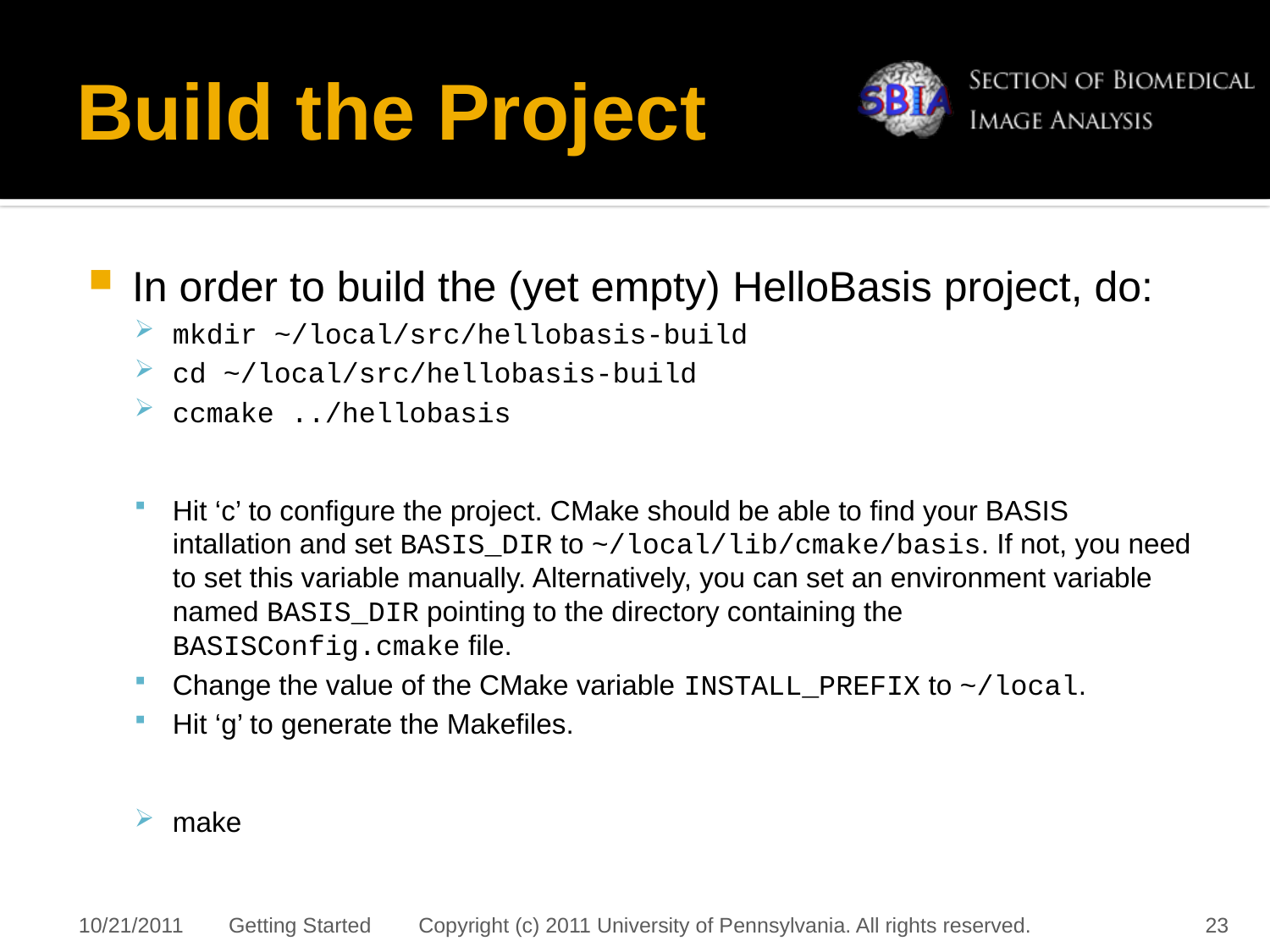

# Build the Project
In order to build the (yet empty) HelloBasis project, do:
mkdir ~/local/src/hellobasis-build
cd ~/local/src/hellobasis-build
ccmake ../hellobasis

Hit ‘c’ to configure the project. CMake should be able to find your BASIS intallation and set BASIS_DIR to ~/local/lib/cmake/basis. If not, you need to set this variable manually. Alternatively, you can set an environment variable named BASIS_DIR pointing to the directory containing the BASISConfig.cmake file.
Change the value of the CMake variable INSTALL_PREFIX to ~/local.
Hit ‘g’ to generate the Makefiles.

make
10/21/2011
Getting Started        Copyright (c) 2011 University of Pennsylvania. All rights reserved.
23